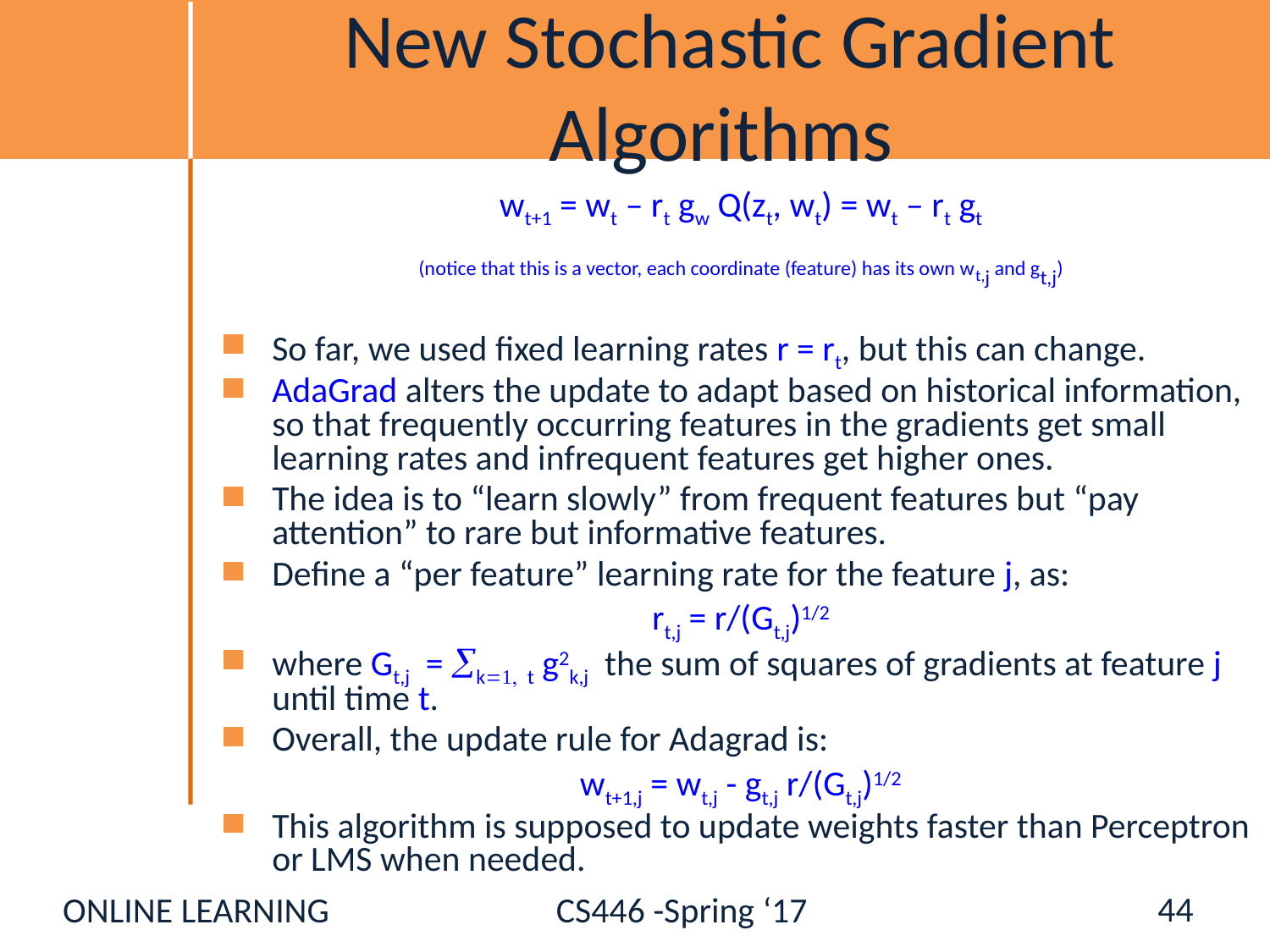

# New Stochastic Gradient Algorithms
wt+1 = wt – rt gw Q(zt, wt) = wt – rt gt
(notice that this is a vector, each coordinate (feature) has its own wt,j and gt,j)

So far, we used fixed learning rates r = rt, but this can change.
AdaGrad alters the update to adapt based on historical information, so that frequently occurring features in the gradients get small learning rates and infrequent features get higher ones.
The idea is to “learn slowly” from frequent features but “pay attention” to rare but informative features.
Define a “per feature” learning rate for the feature j, as:
rt,j = r/(Gt,j)1/2
where Gt,j  = ∑k=1, t g2k,j  the sum of squares of gradients at feature j until time t.
Overall, the update rule for Adagrad is:
wt+1,j = wt,j - gt,j r/(Gt,j)1/2
This algorithm is supposed to update weights faster than Perceptron or LMS when needed.
44